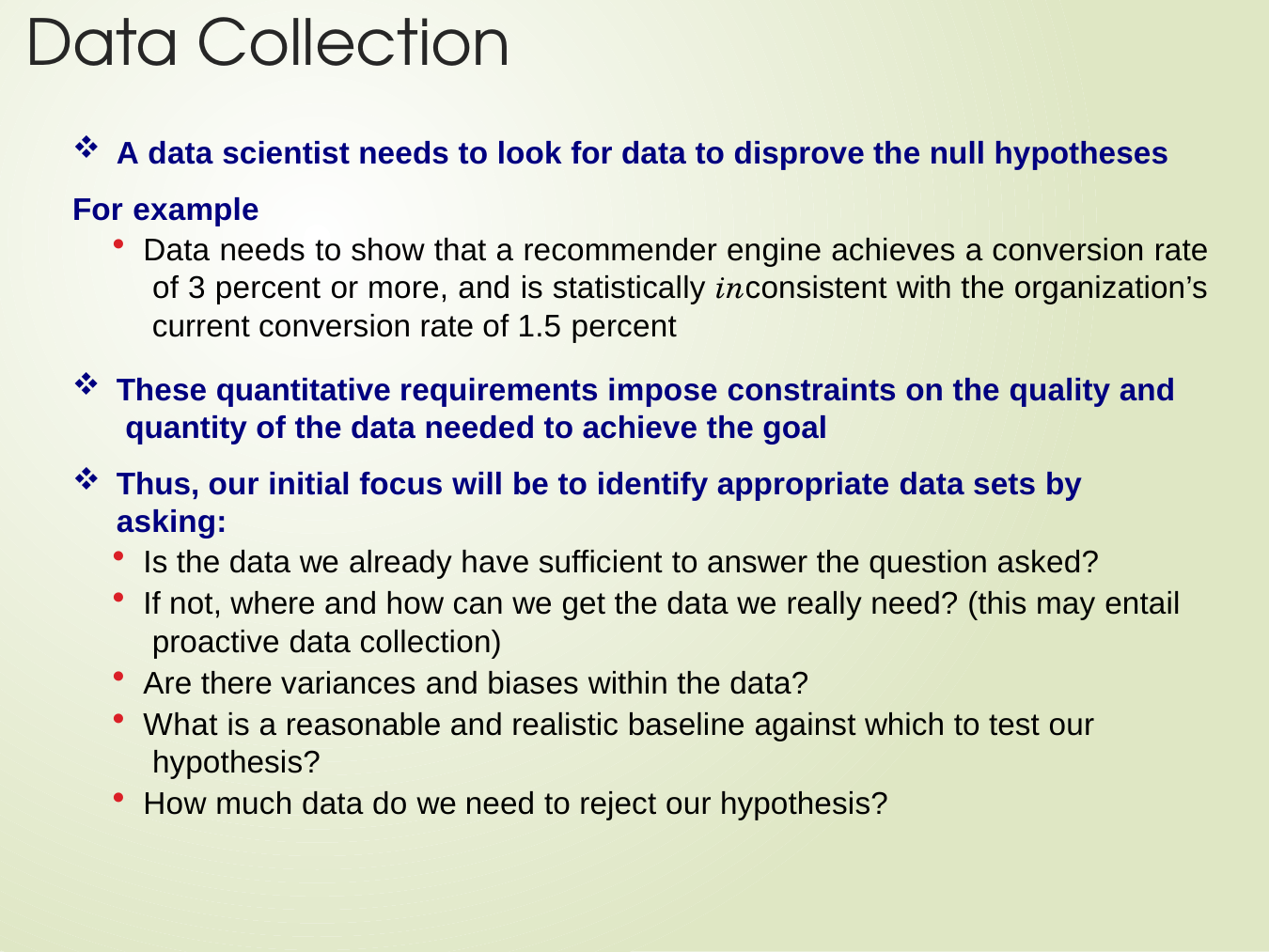

# Data Collection
A data scientist needs to look for data to disprove the null hypotheses
For example
Data needs to show that a recommender engine achieves a conversion rate  of 3 percent or more, and is statistically inconsistent with the organization’s  current conversion rate of 1.5 percent
These quantitative requirements impose constraints on the quality and  quantity of the data needed to achieve the goal
Thus, our initial focus will be to identify appropriate data sets by asking:
Is the data we already have sufficient to answer the question asked?
If not, where and how can we get the data we really need? (this may entail  proactive data collection)
Are there variances and biases within the data?
What is a reasonable and realistic baseline against which to test our  hypothesis?
How much data do we need to reject our hypothesis?